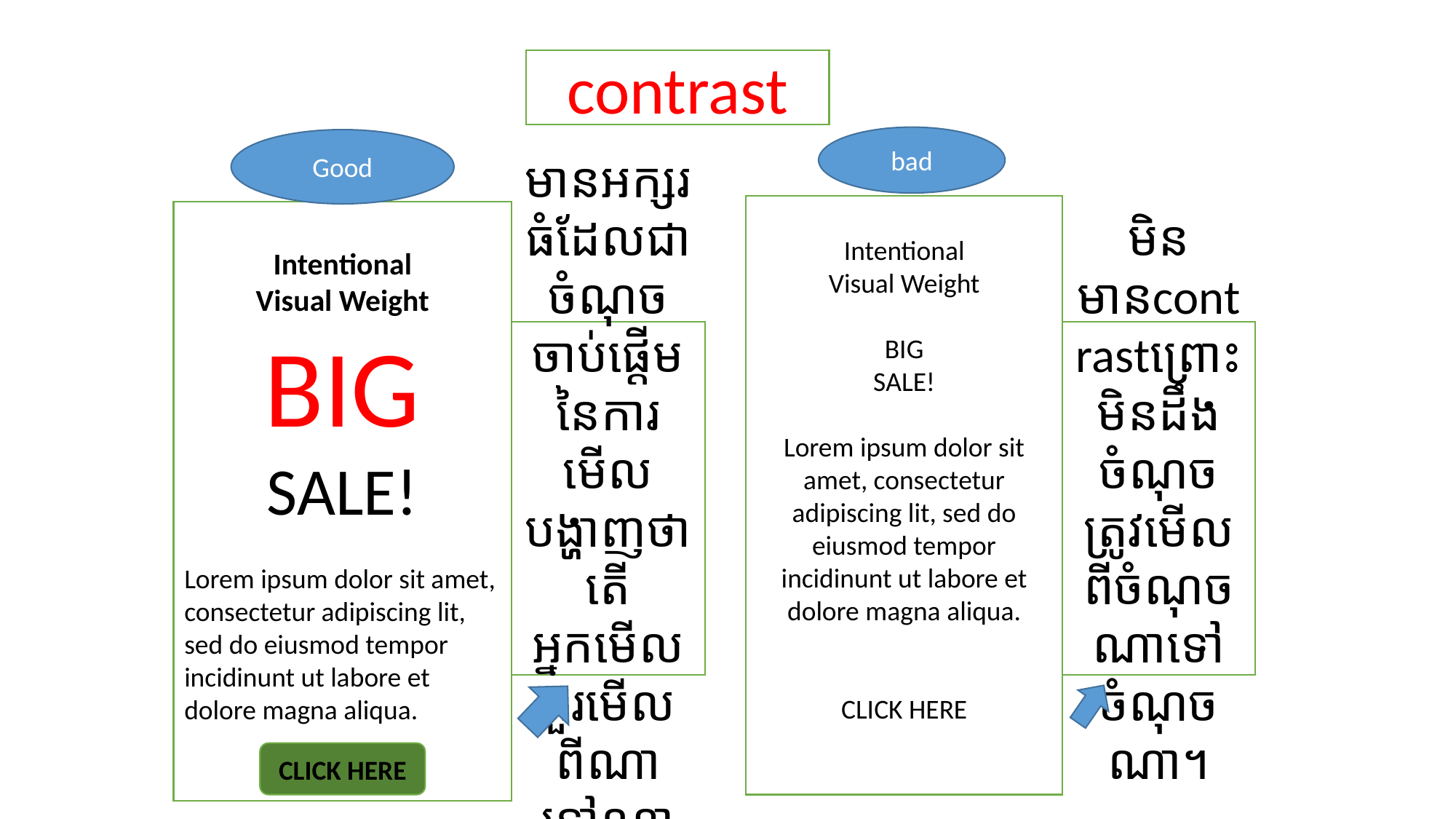

contrast
bad
Good
Intentional
Visual Weight

BIG
SALE!

Lorem ipsum dolor sit amet, consectetur adipiscing lit, sed do eiusmod tempor incidinunt ut labore et dolore magna aliqua.

CLICK HERE

Intentional
Visual Weight
BIG
SALE!

Lorem ipsum dolor sit amet, consectetur adipiscing lit, sed do eiusmod tempor incidinunt ut labore et dolore magna aliqua.

មានអក្សរធំដែលជាចំណុចចាប់ផ្ដើមនៃការមើល បង្ហាញថាតើអ្នកមើលគួរមើលពីណាទៅណា
មិនមានcontrastព្រោះមិនដឹងចំណុចត្រូវមើលពីចំណុចណាទៅចំណុចណា។

CLICK HERE